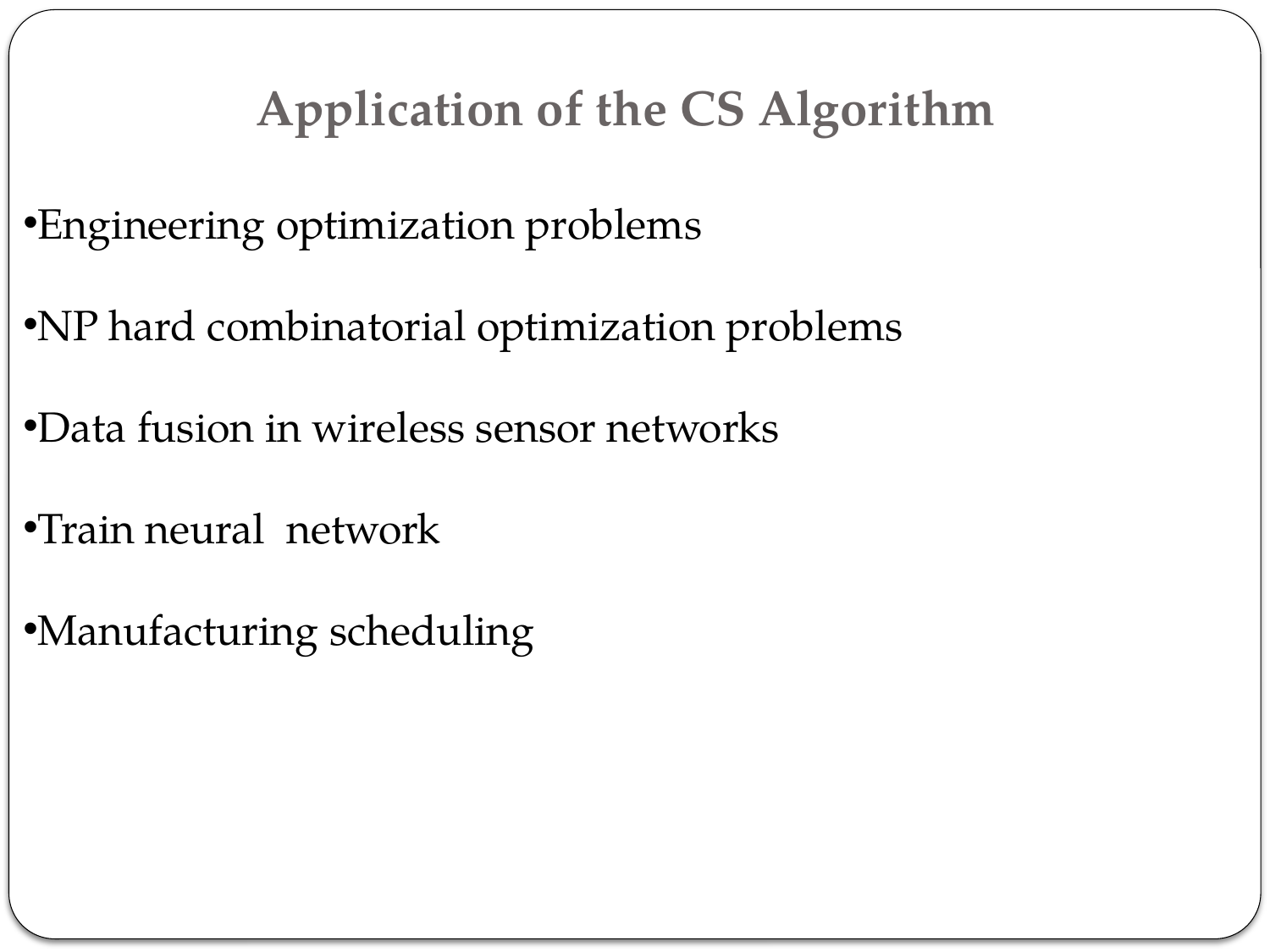

# Application of the CS Algorithm
Engineering optimization problems

NP hard combinatorial optimization problems

Data fusion in wireless sensor networks

Train neural  network

Manufacturing scheduling